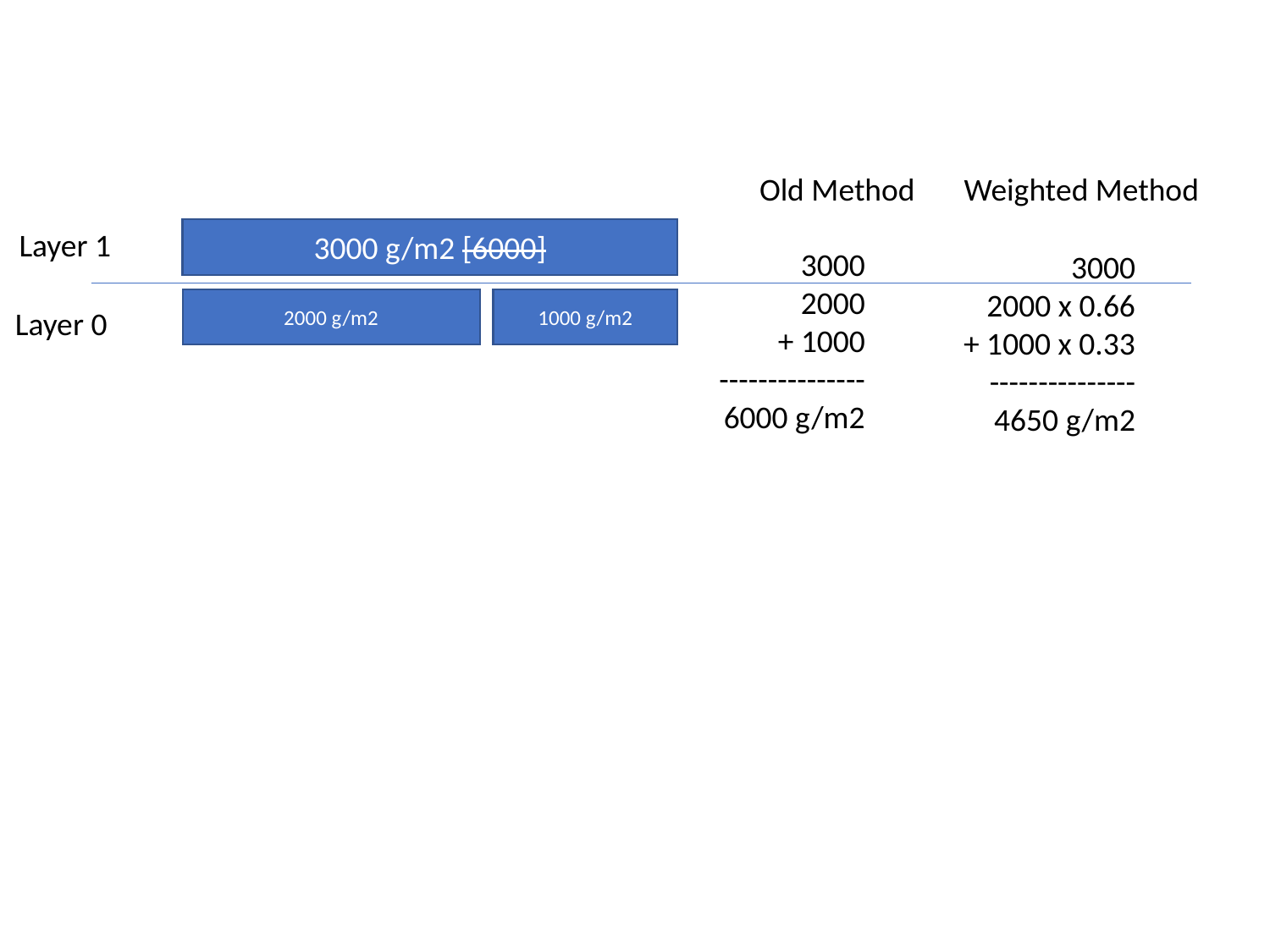

Old Method
Weighted Method
Layer 1
3000 g/m2 [6000]
3000
2000
+ 1000
---------------
6000 g/m2
3000
2000 x 0.66
+ 1000 x 0.33
---------------
4650 g/m2
2000 g/m2
1000 g/m2
Layer 0